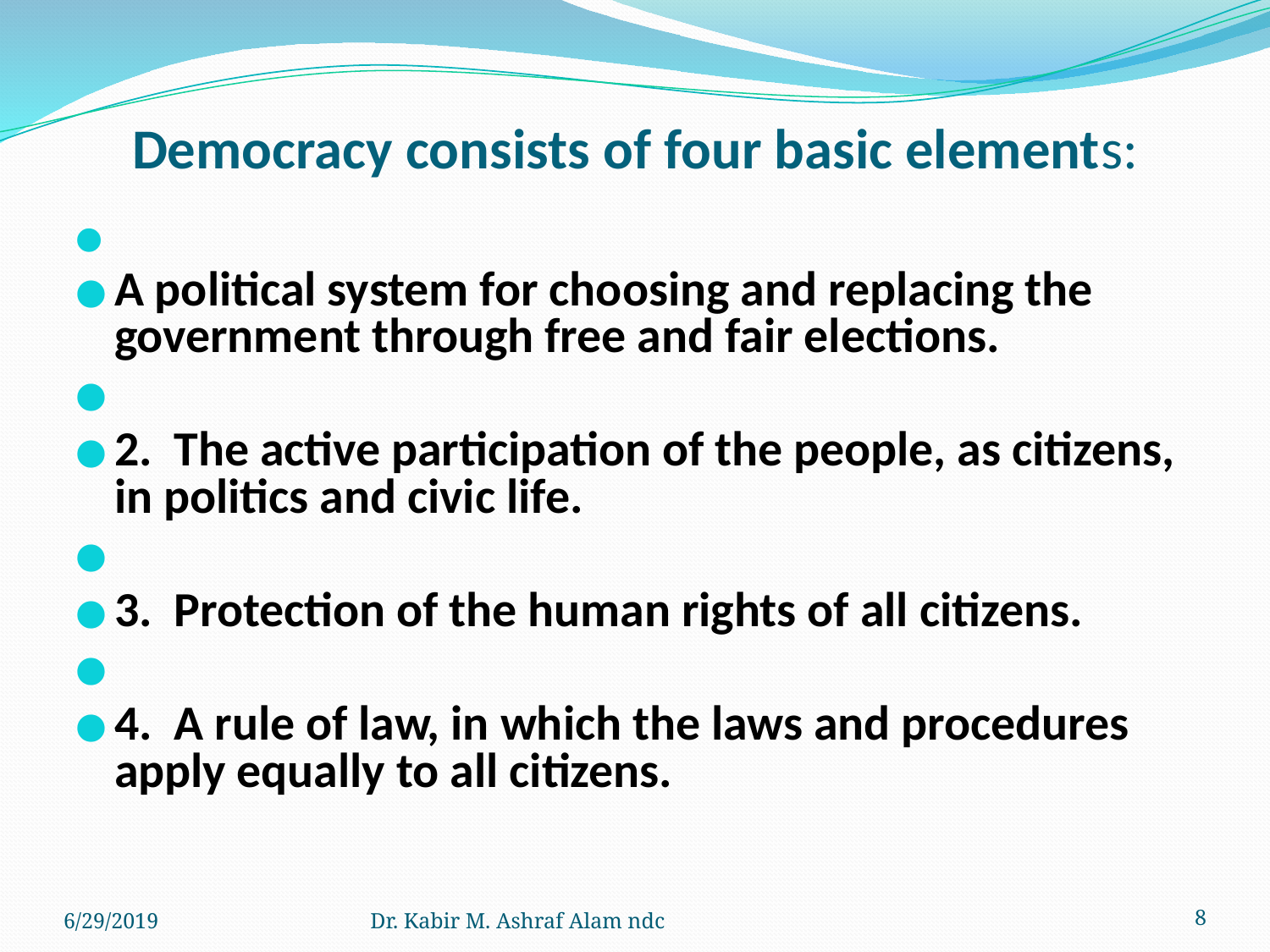

# Democracy consists of four basic elements:

A political system for choosing and replacing the government through free and fair elections.

2.  The active participation of the people, as citizens, in politics and civic life.

3.  Protection of the human rights of all citizens.

4.  A rule of law, in which the laws and procedures apply equally to all citizens.

6/29/2019
Dr. Kabir M. Ashraf Alam ndc
8